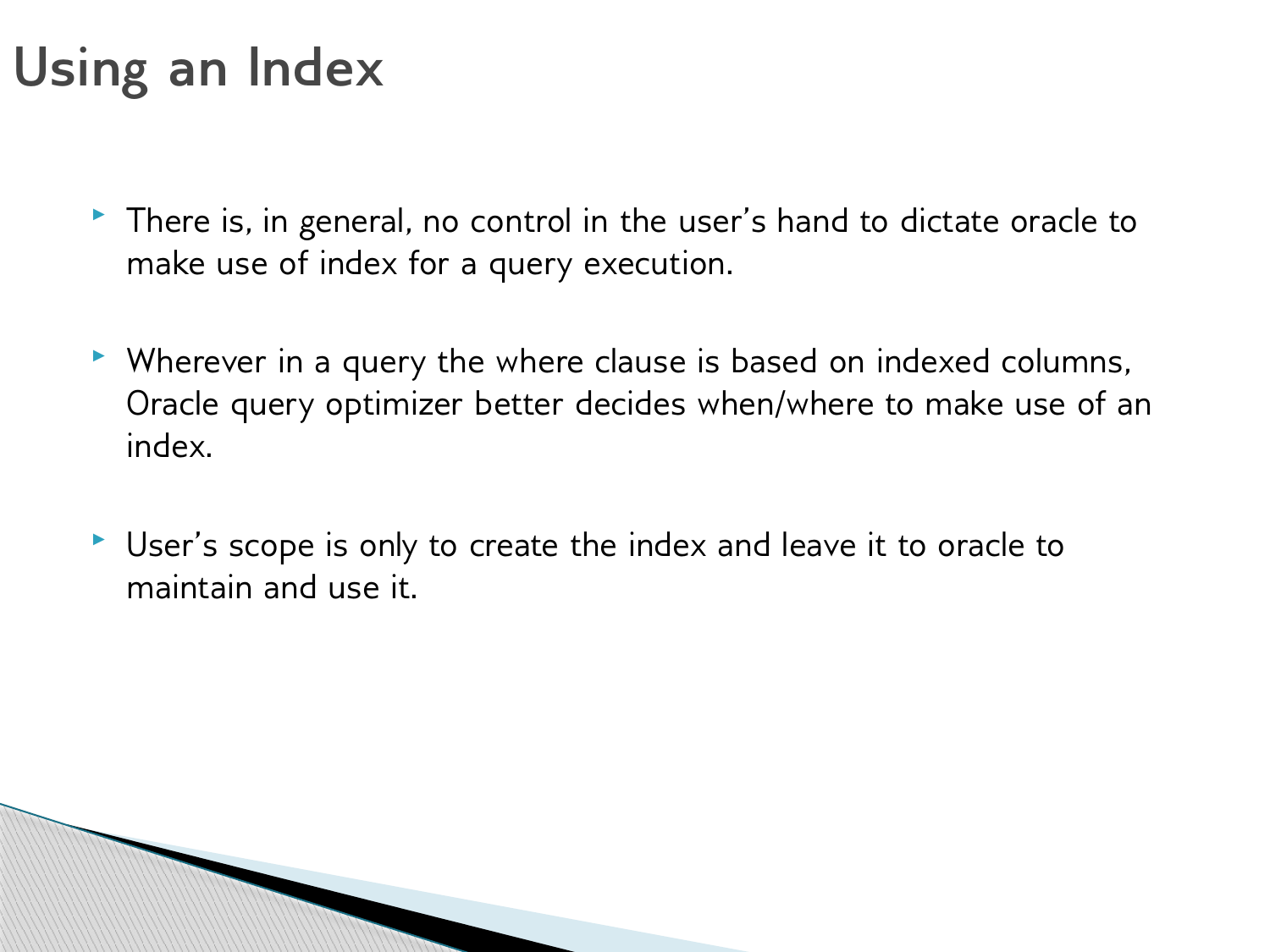

# Using an Index
There is, in general, no control in the user’s hand to dictate oracle to make use of index for a query execution.

Wherever in a query the where clause is based on indexed columns, Oracle query optimizer better decides when/where to make use of an index.

User’s scope is only to create the index and leave it to oracle to maintain and use it.